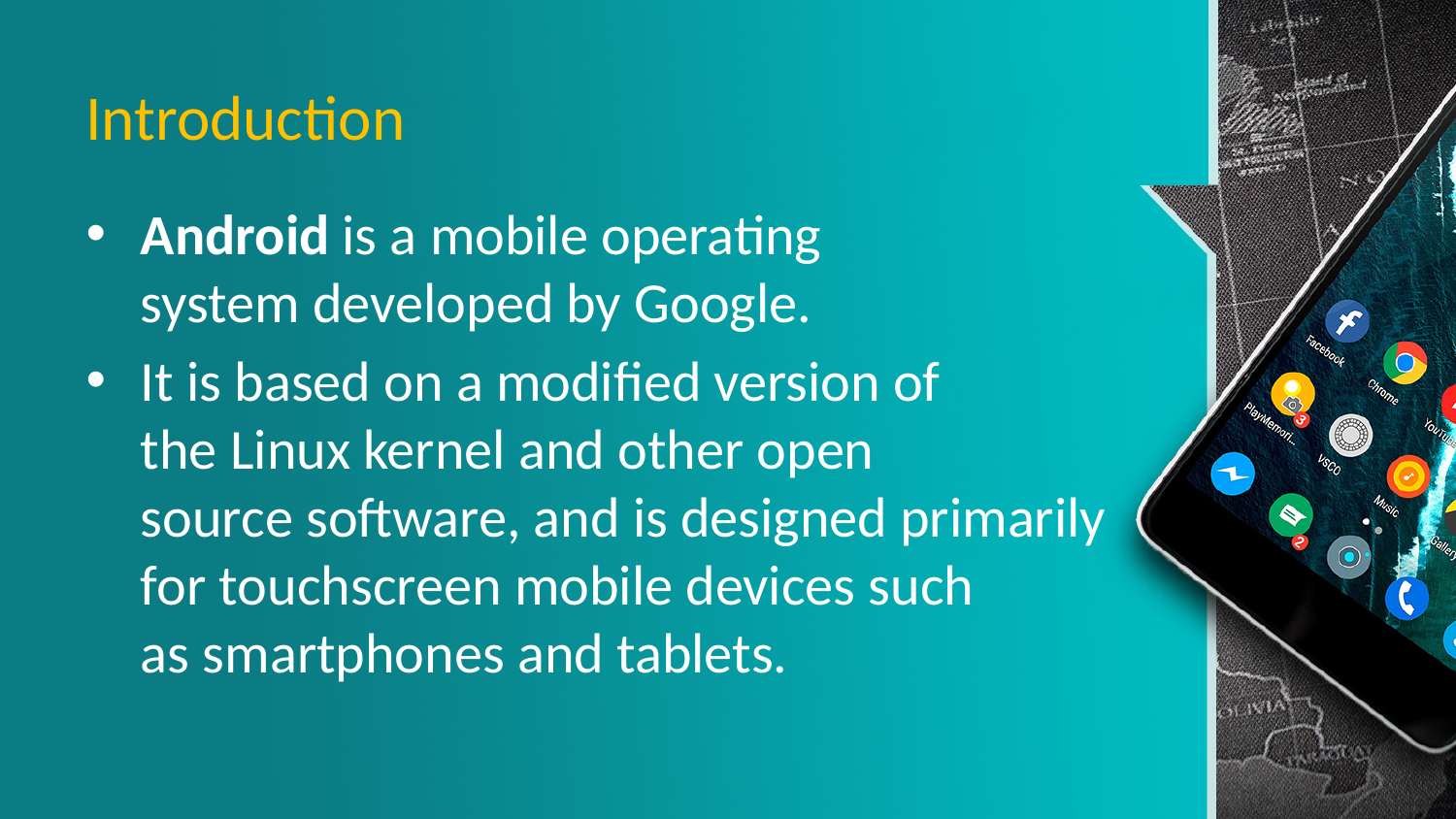

# Introduction
Android is a mobile operating system developed by Google.
It is based on a modified version of the Linux kernel and other open source software, and is designed primarily for touchscreen mobile devices such as smartphones and tablets.